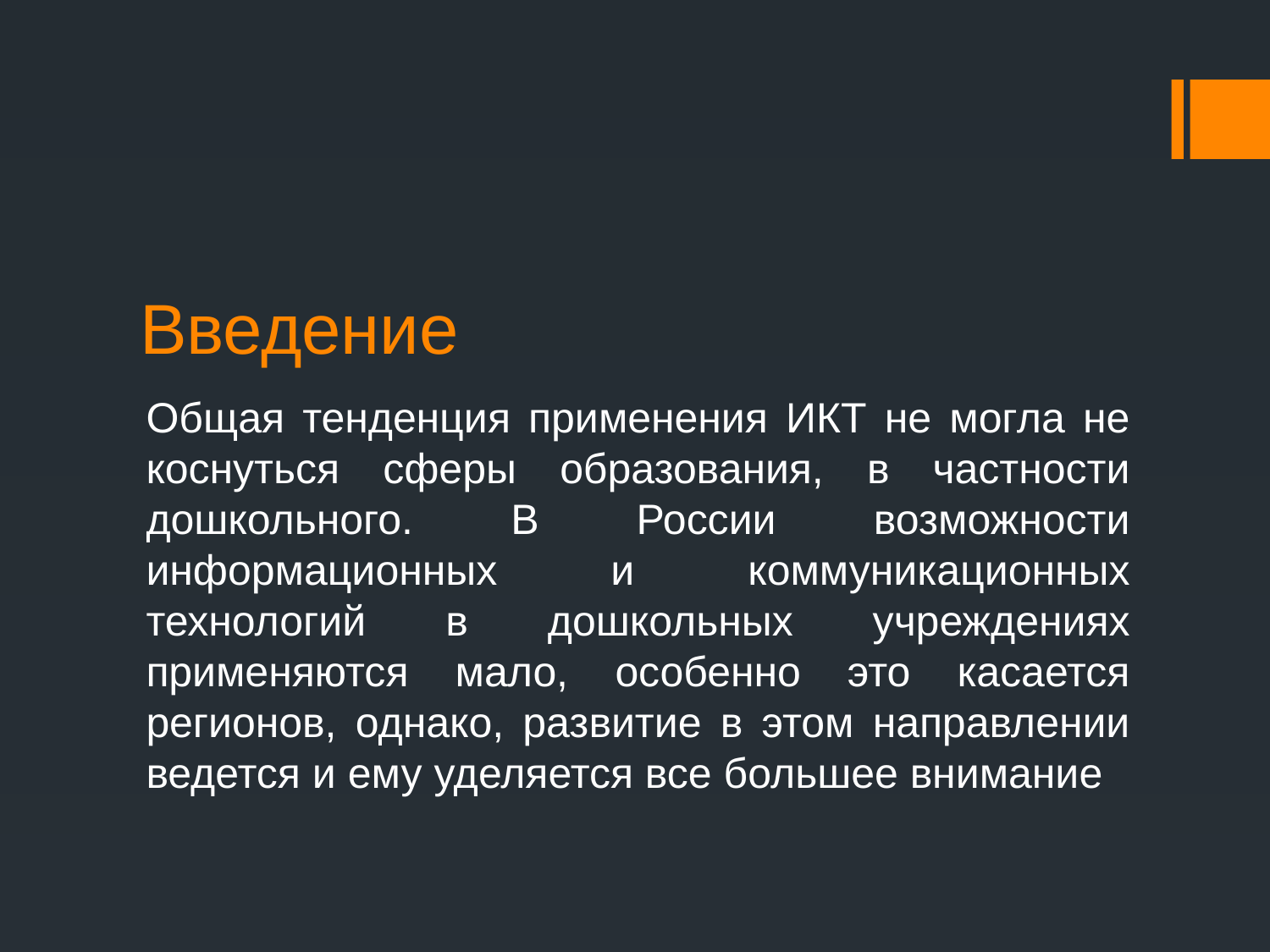

# Введение
Общая тенденция применения ИКТ не могла не коснуться сферы образования, в частности дошкольного. В России возможности информационных и коммуникационных технологий в дошкольных учреждениях применяются мало, особенно это касается регионов, однако, развитие в этом направлении ведется и ему уделяется все большее внимание